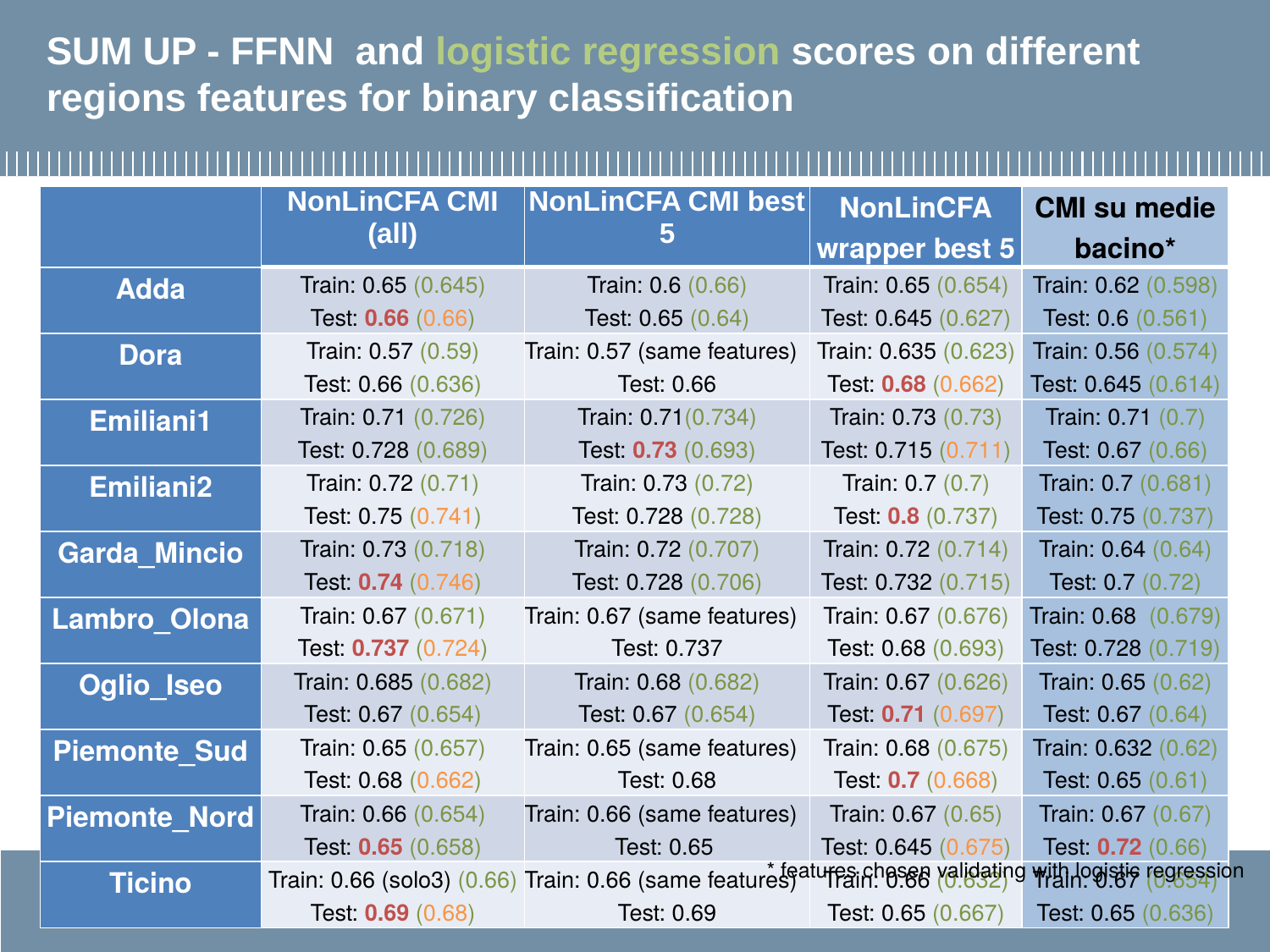

# SUM UP - FFNN  and logistic regression scores on different regions features for binary classification
|  | NonLinCFA CMI (all) | NonLinCFA CMI best 5 | NonLinCFA wrapper best 5 | CMI su medie bacino\* |
| --- | --- | --- | --- | --- |
| Adda | Train: 0.65 (0.645) Test: 0.66 (0.66) | Train: 0.6 (0.66) Test: 0.65 (0.64) | Train: 0.65 (0.654) Test: 0.645 (0.627) | Train: 0.62 (0.598) Test: 0.6 (0.561) |
| Dora | Train: 0.57 (0.59) Test: 0.66 (0.636) | Train: 0.57 (same features) Test: 0.66 | Train: 0.635 (0.623) Test: 0.68 (0.662) | Train: 0.56 (0.574) Test: 0.645 (0.614) |
| Emiliani1 | Train: 0.71 (0.726) Test: 0.728 (0.689) | Train: 0.71(0.734) Test: 0.73 (0.693) | Train: 0.73 (0.73) Test: 0.715 (0.711) | Train: 0.71 (0.7) Test: 0.67 (0.66) |
| Emiliani2 | Train: 0.72 (0.71) Test: 0.75 (0.741) | Train: 0.73 (0.72) Test: 0.728 (0.728) | Train: 0.7 (0.7) Test: 0.8 (0.737) | Train: 0.7 (0.681) Test: 0.75 (0.737) |
| Garda\_Mincio | Train: 0.73 (0.718) Test: 0.74 (0.746) | Train: 0.72 (0.707) Test: 0.728 (0.706) | Train: 0.72 (0.714) Test: 0.732 (0.715) | Train: 0.64 (0.64) Test: 0.7 (0.72) |
| Lambro\_Olona | Train: 0.67 (0.671) Test: 0.737 (0.724) | Train: 0.67 (same features) Test: 0.737 | Train: 0.67 (0.676) Test: 0.68 (0.693) | Train: 0.68 (0.679) Test: 0.728 (0.719) |
| Oglio\_Iseo | Train: 0.685 (0.682) Test: 0.67 (0.654) | Train: 0.68 (0.682) Test: 0.67 (0.654) | Train: 0.67 (0.626) Test: 0.71 (0.697) | Train: 0.65 (0.62) Test: 0.67 (0.64) |
| Piemonte\_Sud | Train: 0.65 (0.657) Test: 0.68 (0.662) | Train: 0.65 (same features) Test: 0.68 | Train: 0.68 (0.675) Test: 0.7 (0.668) | Train: 0.632 (0.62) Test: 0.65 (0.61) |
| Piemonte\_Nord | Train: 0.66 (0.654) Test: 0.65 (0.658) | Train: 0.66 (same features) Test: 0.65 | Train: 0.67 (0.65) Test: 0.645 (0.675) | Train: 0.67 (0.67) Test: 0.72 (0.66) |
| Ticino | Train: 0.66 (solo3) (0.66) Test: 0.69 (0.68) | Train: 0.66 (same features) Test: 0.69 | Train: 0.66 (0.632) Test: 0.65 (0.667) | Train: 0.67 (0.654) Test: 0.65 (0.636) |
* features chosen validating with logistic regression